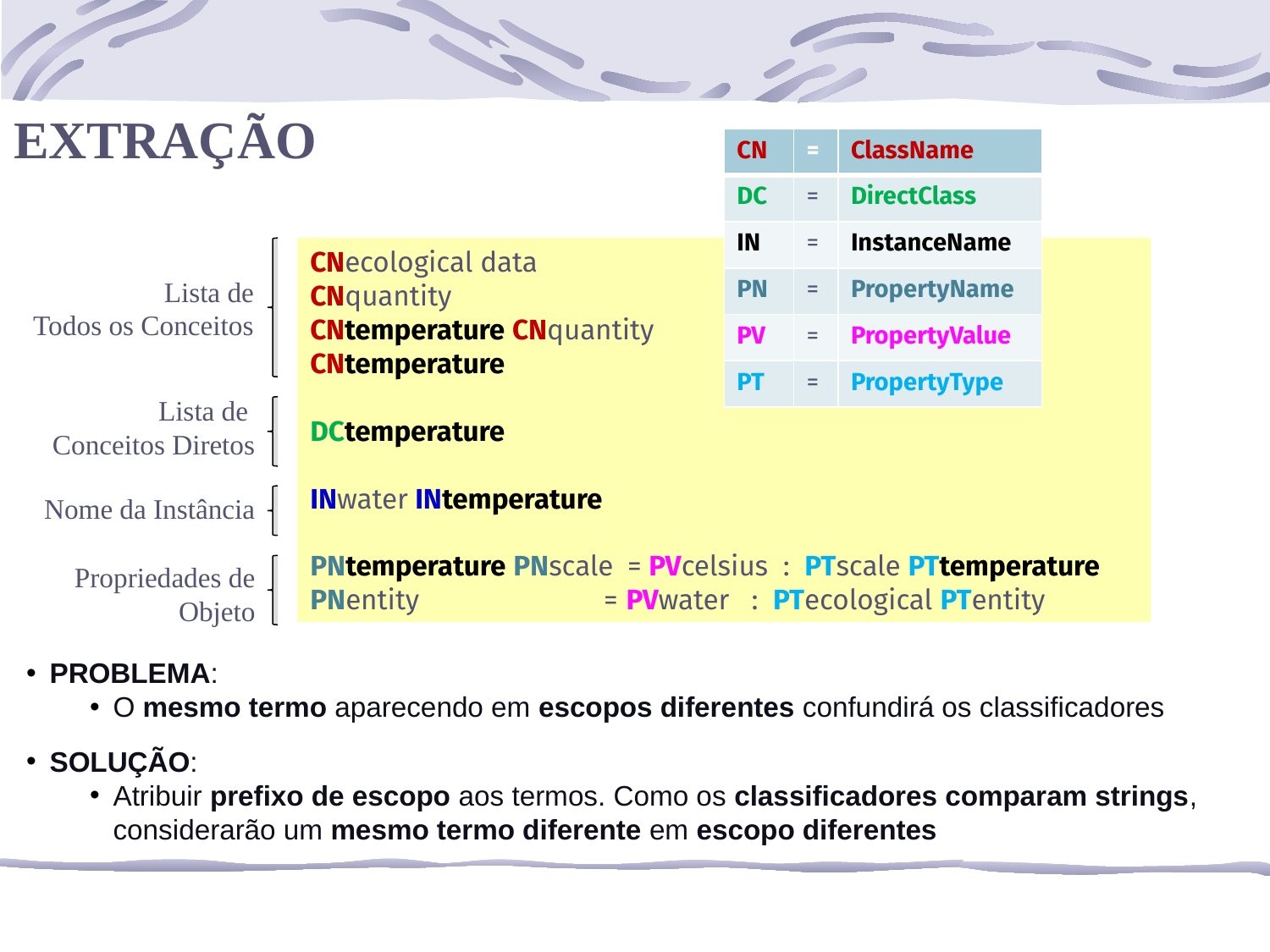

EXTRAÇÃO
| CN | = | ClassName |
| --- | --- | --- |
| DC | = | DirectClass |
| IN | = | InstanceName |
| PN | = | PropertyName |
| PV | = | PropertyValue |
| PT | = | PropertyType |
CNecological data
CNquantity
CNtemperature CNquantity
CNtemperature

DCtemperature

INwater INtemperature

PNtemperature PNscale  = PVcelsius  :  PTscale PTtemperature
PNentity                         = PVwater   :  PTecological PTentity

Lista de
Todos os Conceitos
Lista de
Conceitos Diretos

Nome da Instância

Propriedades de
Objeto

PROBLEMA:
O mesmo termo aparecendo em escopos diferentes confundirá os classificadores

SOLUÇÃO:
Atribuir prefixo de escopo aos termos. Como os classificadores comparam strings, considerarão um mesmo termo diferente em escopo diferentes